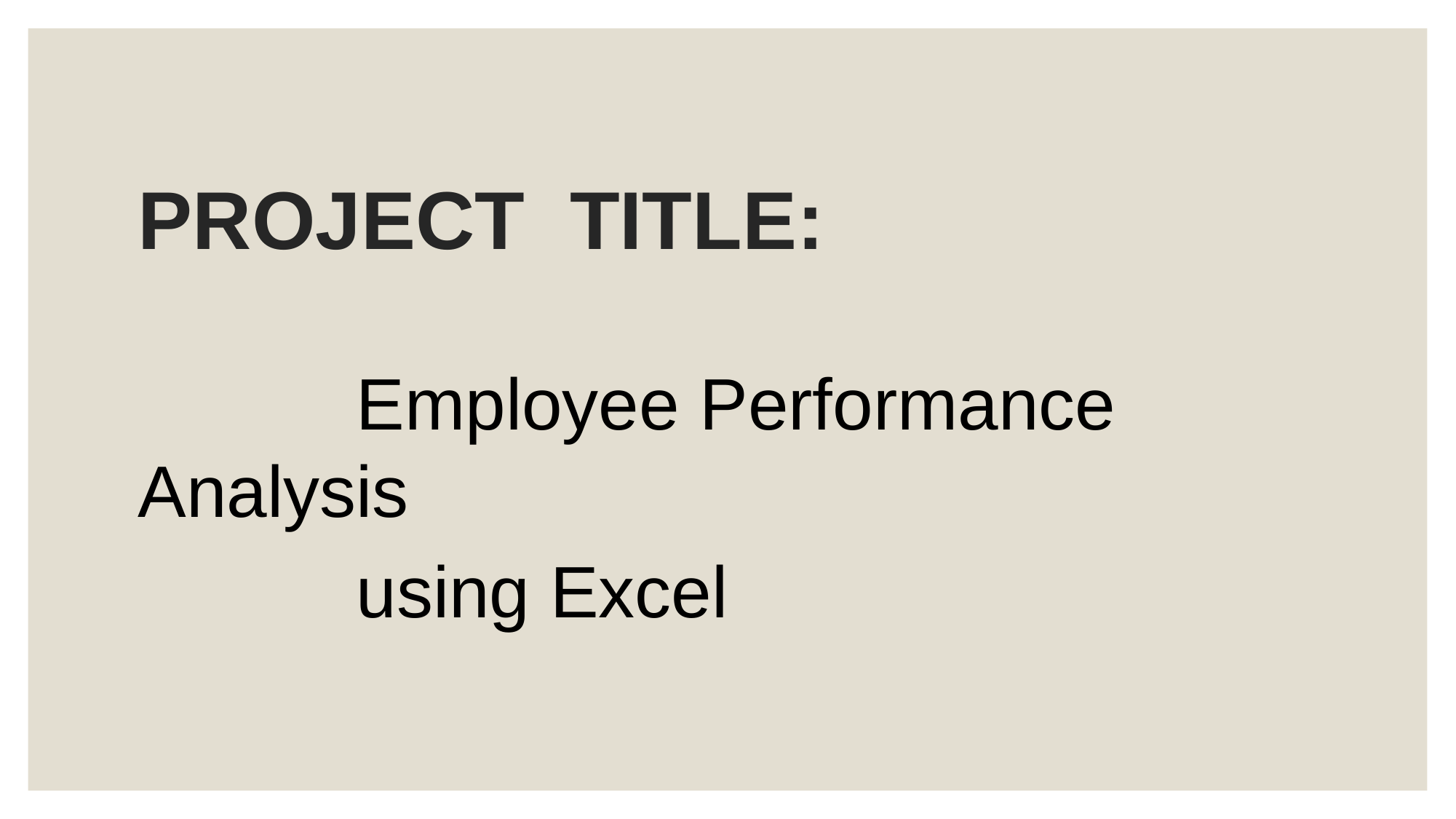

# PROJECT  TITLE:

		Employee Performance Analysis
		using Excel